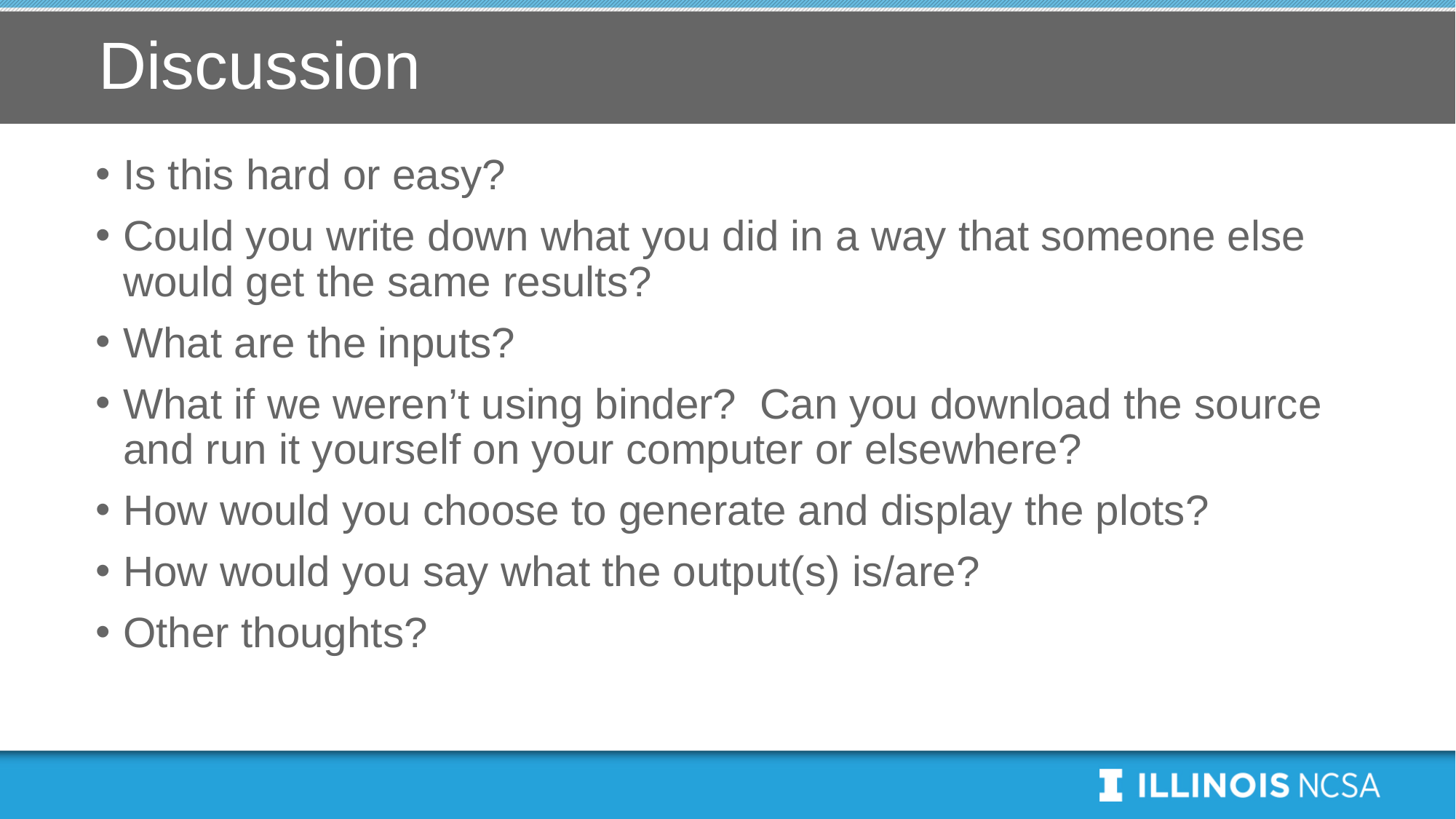

# Discussion
Is this hard or easy?
Could you write down what you did in a way that someone else would get the same results?
What are the inputs?
What if we weren’t using binder?  Can you download the source and run it yourself on your computer or elsewhere?
How would you choose to generate and display the plots?
How would you say what the output(s) is/are?
Other thoughts?